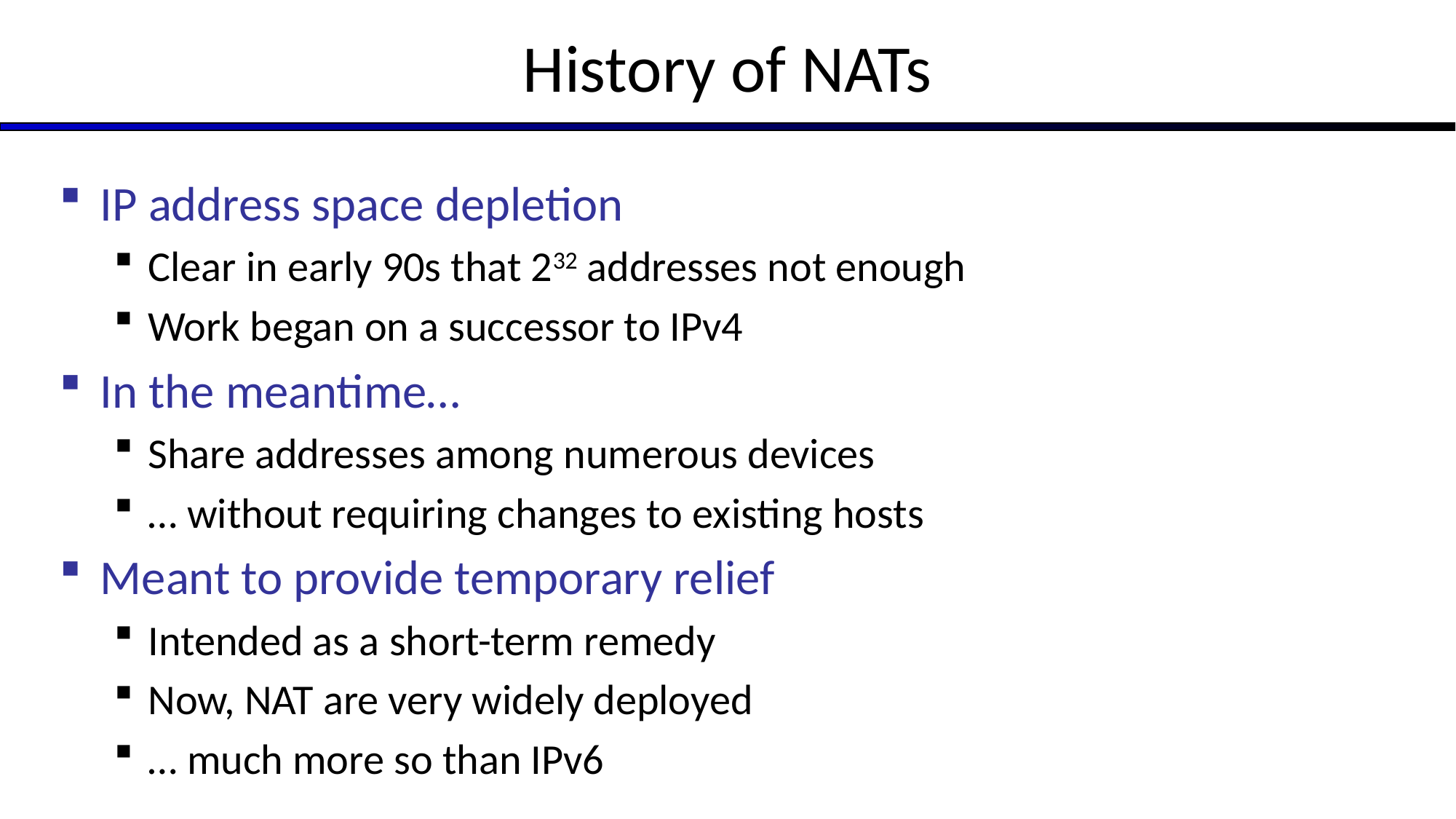

# History of NATs
IP address space depletion
Clear in early 90s that 232 addresses not enough
Work began on a successor to IPv4
In the meantime…
Share addresses among numerous devices
… without requiring changes to existing hosts
Meant to provide temporary relief
Intended as a short-term remedy
Now, NAT are very widely deployed
… much more so than IPv6